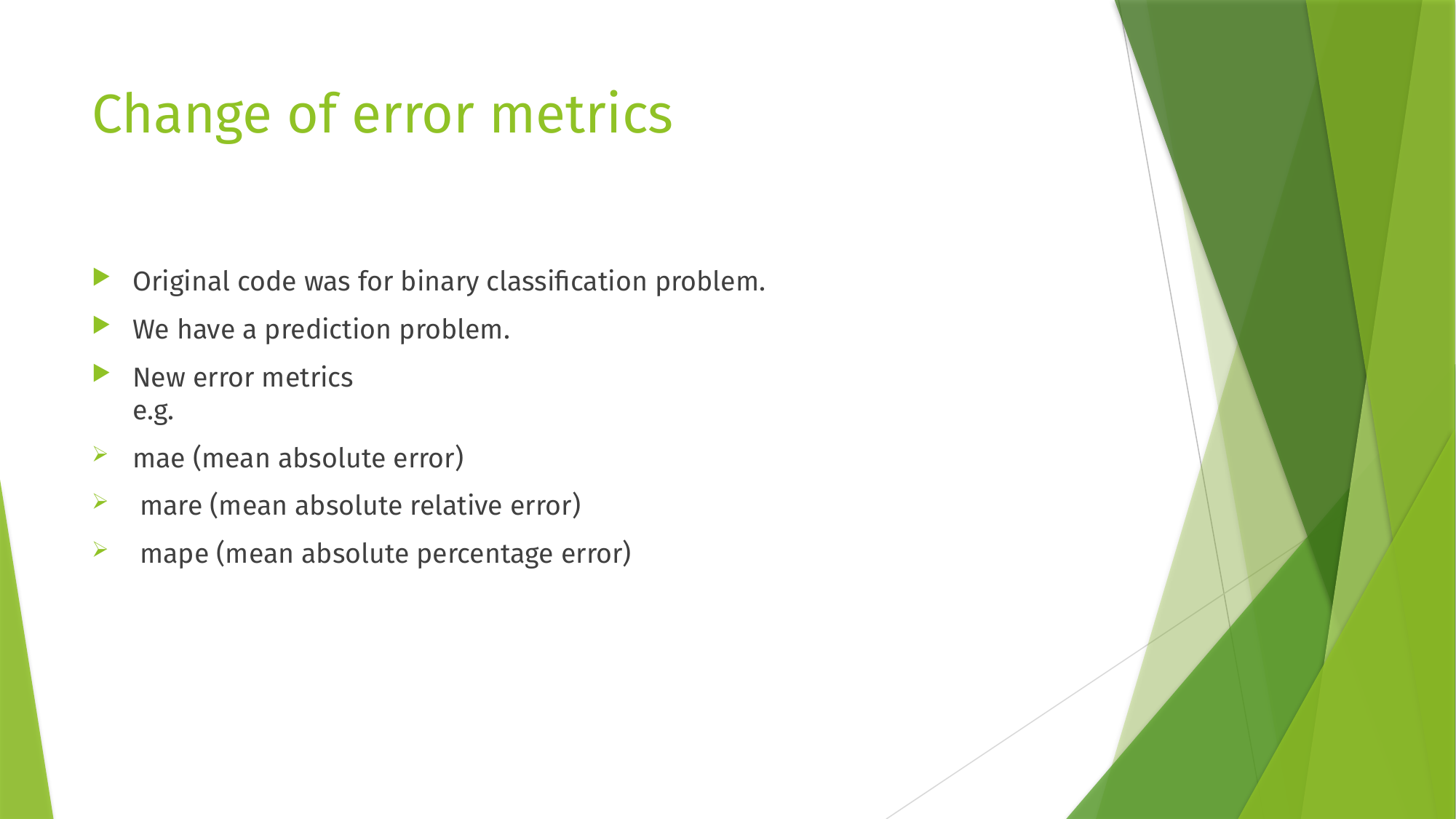

# Change of error metrics
Original code was for binary classification problem.
We have a prediction problem.
New error metrics
e.g.
mae (mean absolute error)
 mare (mean absolute relative error)
 mape (mean absolute percentage error)